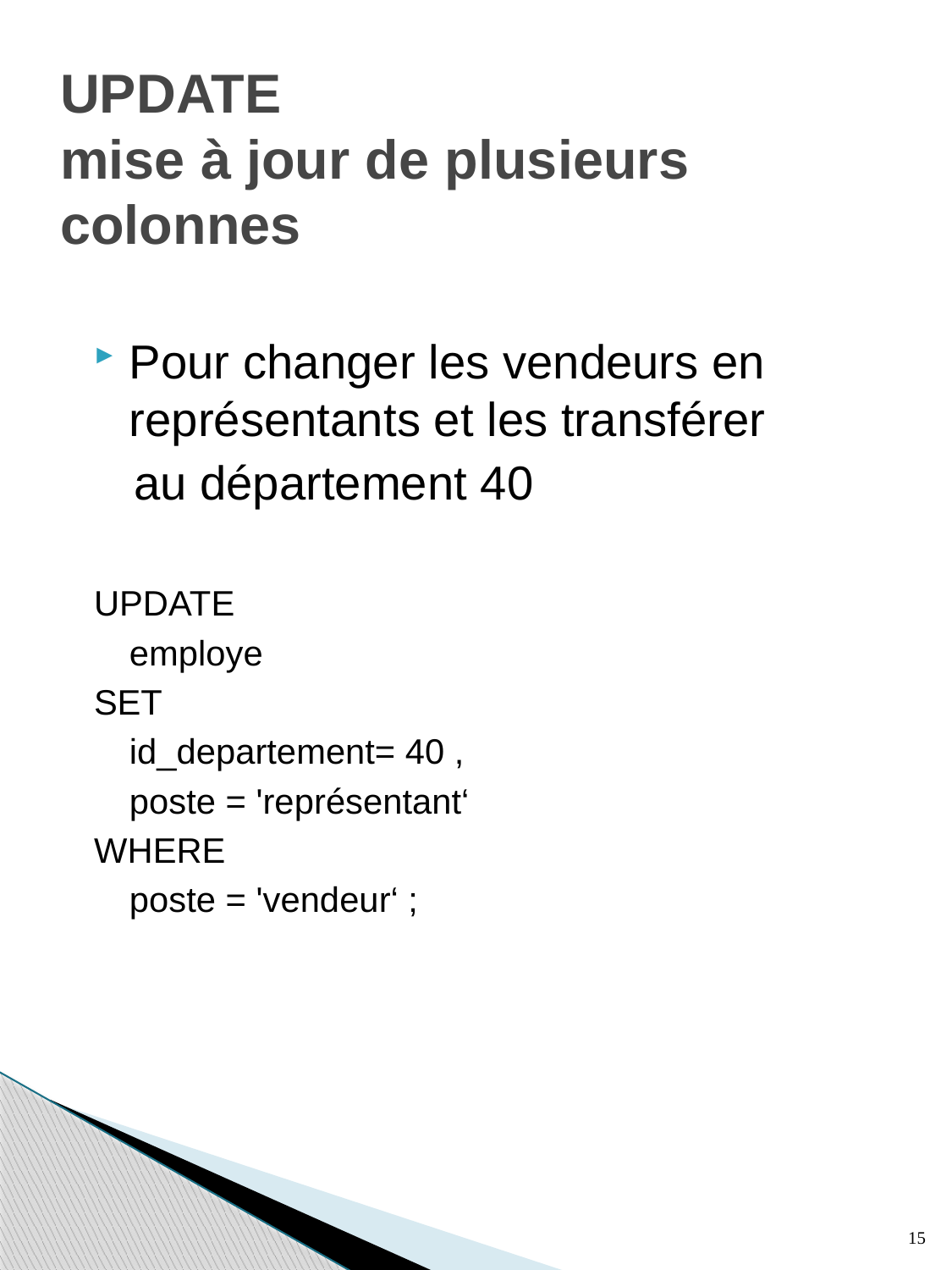

# UPDATE mise à jour de plusieurs colonnes
Pour changer les vendeurs en représentants et les transférer
   au département 40

UPDATE
	employe
SET
	id_departement= 40 ,
	poste = 'représentant‘
WHERE
	poste = 'vendeur‘ ;
15